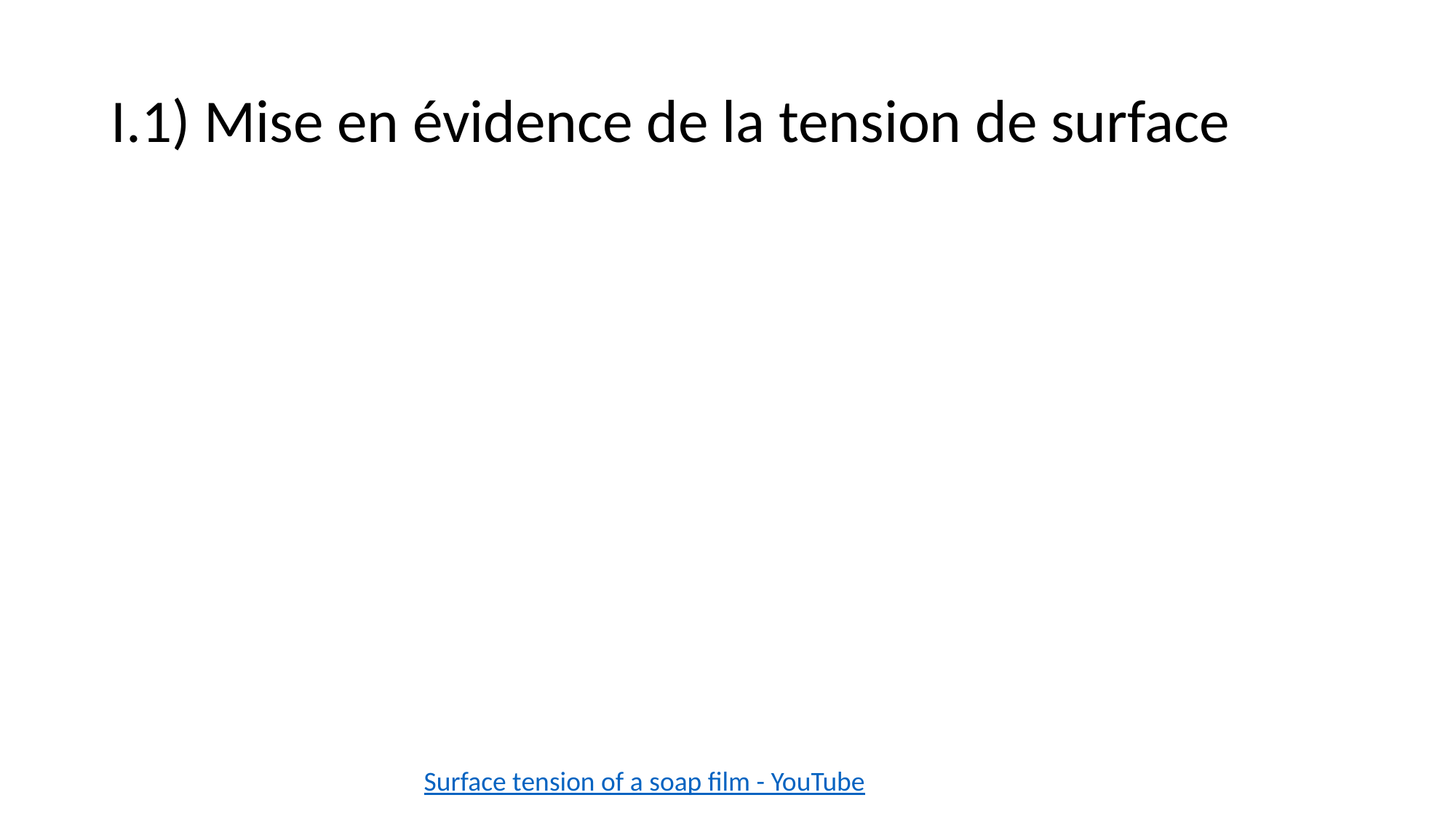

# I.1) Mise en évidence de la tension de surface
Surface tension of a soap film - YouTube